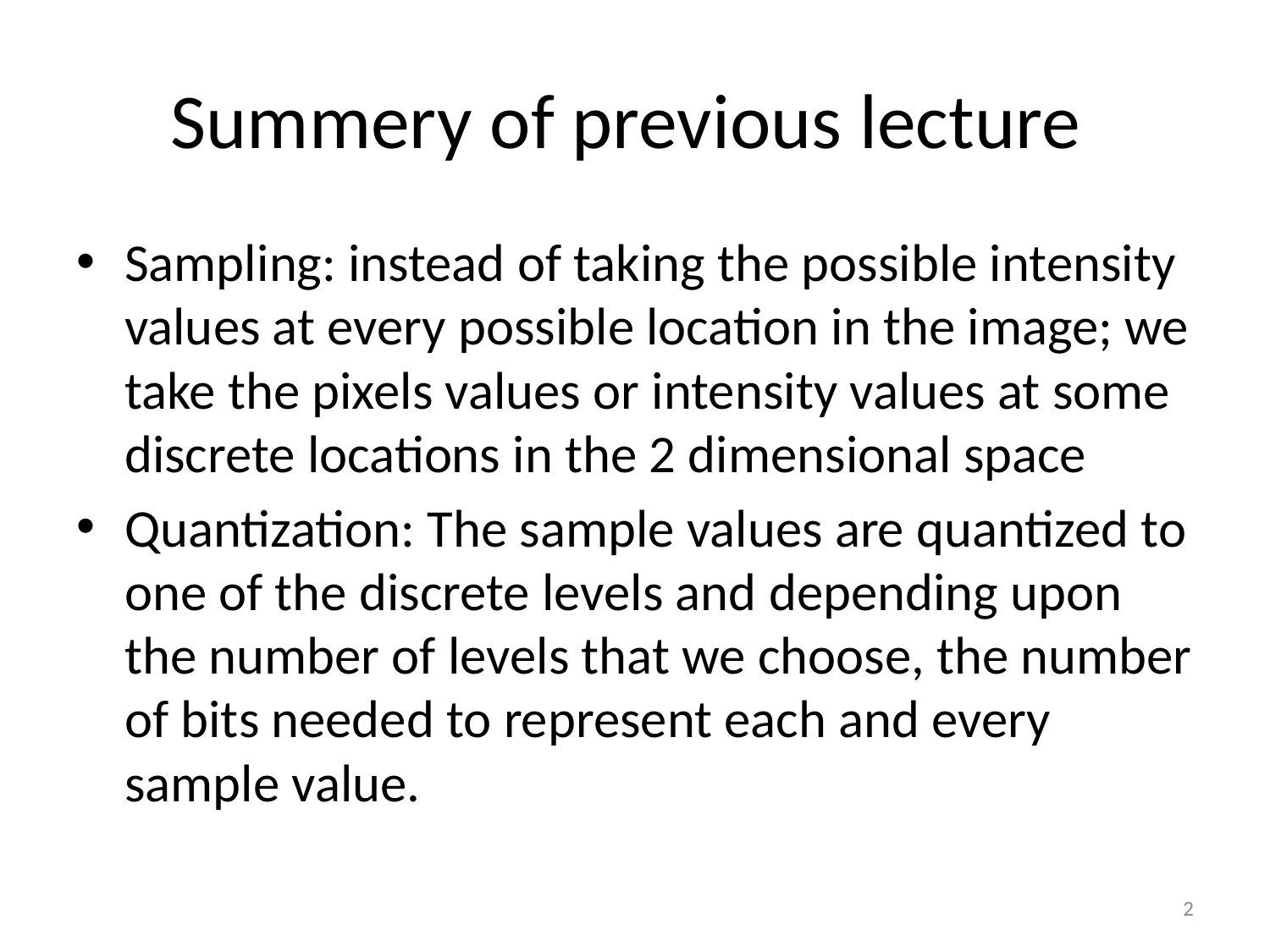

# Summery of previous lecture
Sampling: instead of taking the possible intensity values at every possible location in the image; we take the pixels values or intensity values at some discrete locations in the 2 dimensional space
Quantization: The sample values are quantized to one of the discrete levels and depending upon the number of levels that we choose, the number of bits needed to represent each and every sample value.

2